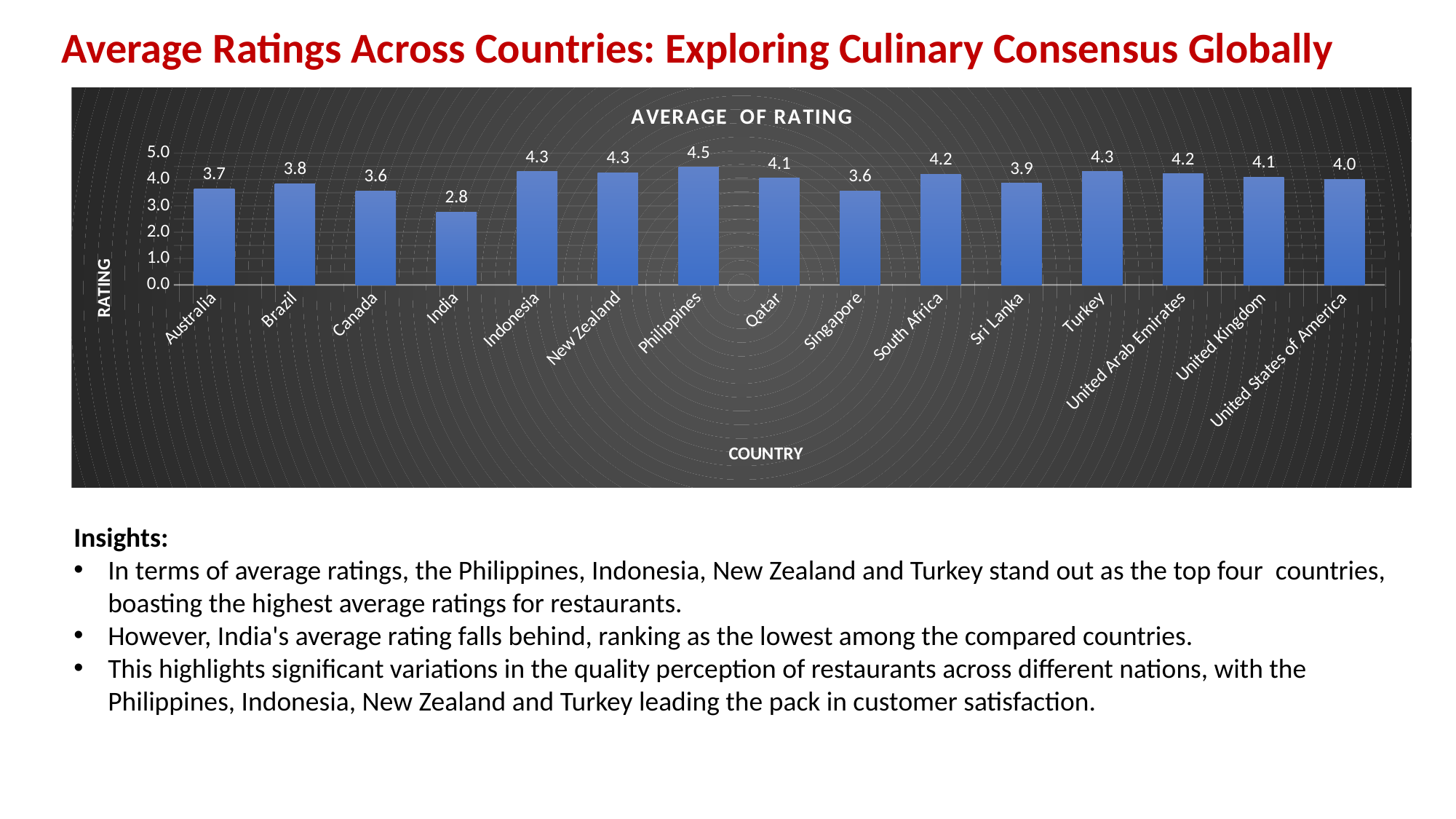

Average Ratings Across Countries: Exploring Culinary Consensus Globally

### Chart: AVERAGE  OF RATING

| Category | Total |
|---|---|
| Australia | 3.6583333333333337 |
| Brazil | 3.8466666666666667 |
| Canada | 3.575 |
| India | 2.7705501618122987 |
| Indonesia | 4.295238095238096 |
| New Zealand | 4.262499999999999 |
| Philippines | 4.468181818181819 |
| Qatar | 4.06 |
| Singapore | 3.575 |
| South Africa | 4.210000000000001 |
| Sri Lanka | 3.87 |
| Turkey | 4.3 |
| United Arab Emirates | 4.233333333333335 |
| United Kingdom | 4.1 |
| United States of America | 4.014352941176467 |
Insights:
In terms of average ratings, the Philippines, Indonesia, New Zealand and Turkey stand out as the top four  countries, boasting the highest average ratings for restaurants.
However, India's average rating falls behind, ranking as the lowest among the compared countries.
This highlights significant variations in the quality perception of restaurants across different nations, with the Philippines, Indonesia, New Zealand and Turkey leading the pack in customer satisfaction.